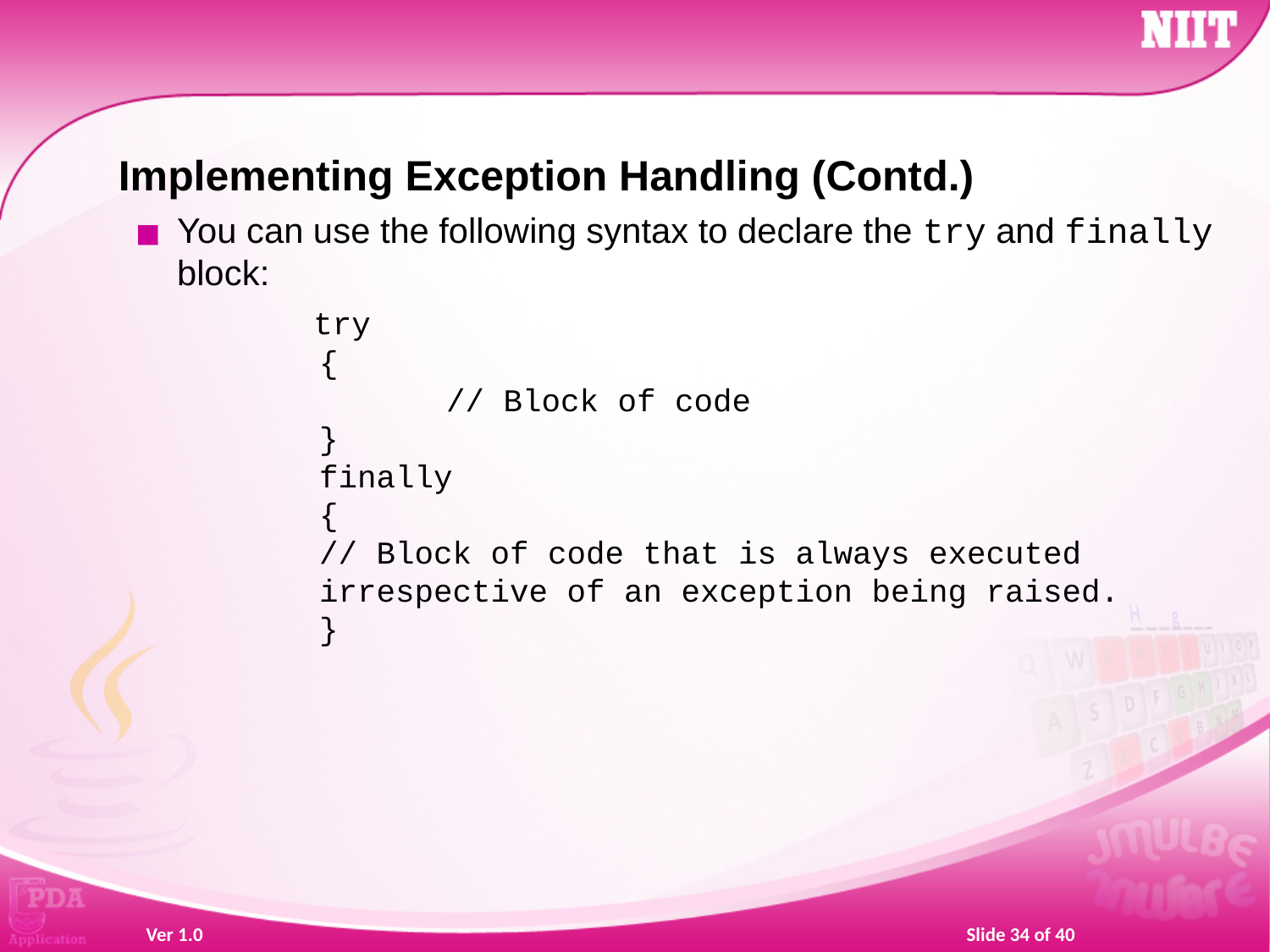

Implementing Exception Handling (Contd.)
You can use the following syntax to declare the try and finally block:
	   try
{
	// Block of code
}
finally
{
// Block of code that is always executed irrespective of an exception being raised.
}